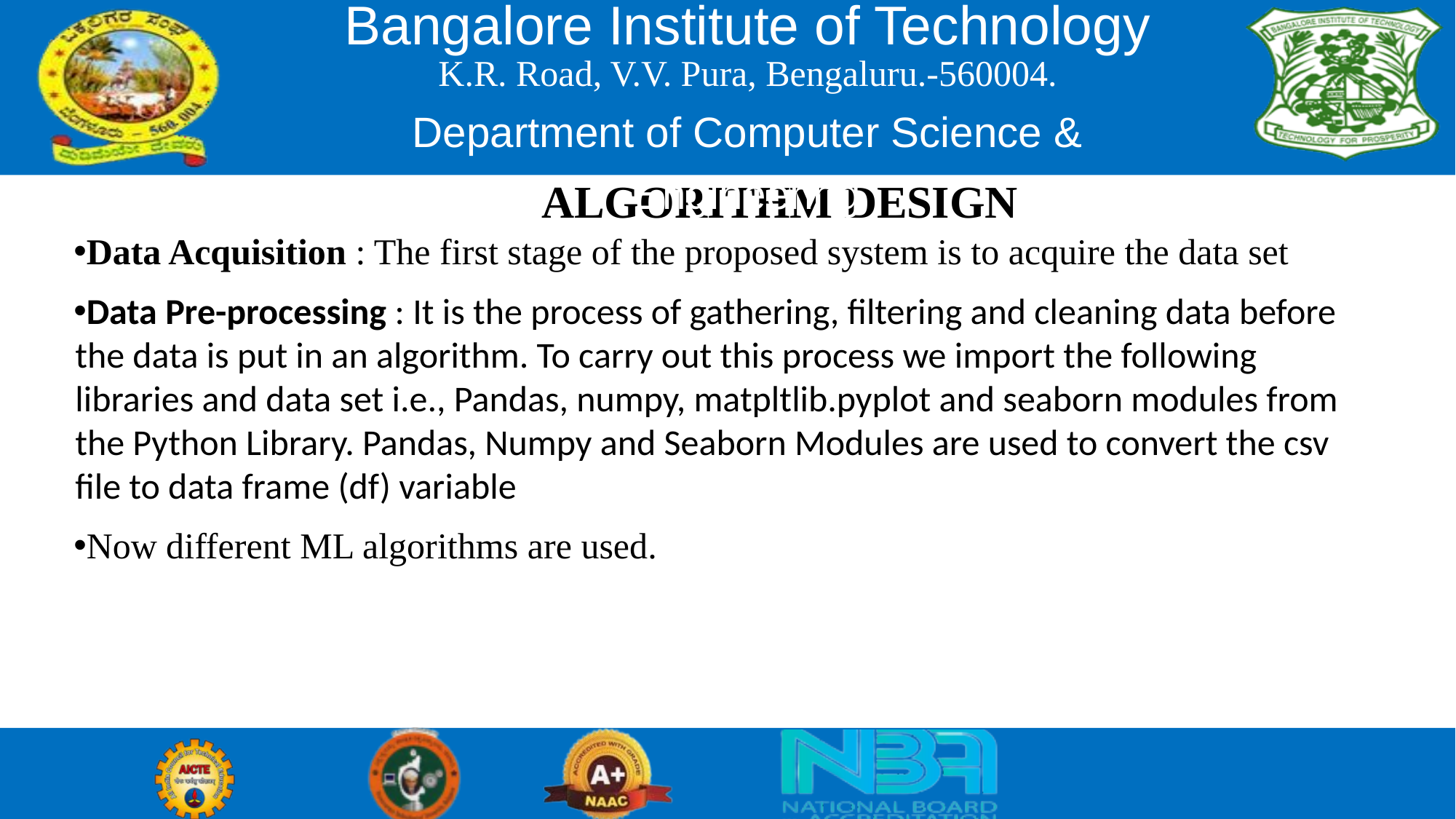

Bangalore Institute of Technology
K.R. Road, V.V. Pura, Bengaluru.-560004.
Department of Computer Science & Engineering

ALGORITHM DESIGN
Data Acquisition : The first stage of the proposed system is to acquire the data set
Data Pre-processing : It is the process of gathering, filtering and cleaning data before the data is put in an algorithm. To carry out this process we import the following libraries and data set i.e., Pandas, numpy, matpltlib.pyplot and seaborn modules from the Python Library. Pandas, Numpy and Seaborn Modules are used to convert the csv file to data frame (df) variable
Now different ML algorithms are used.